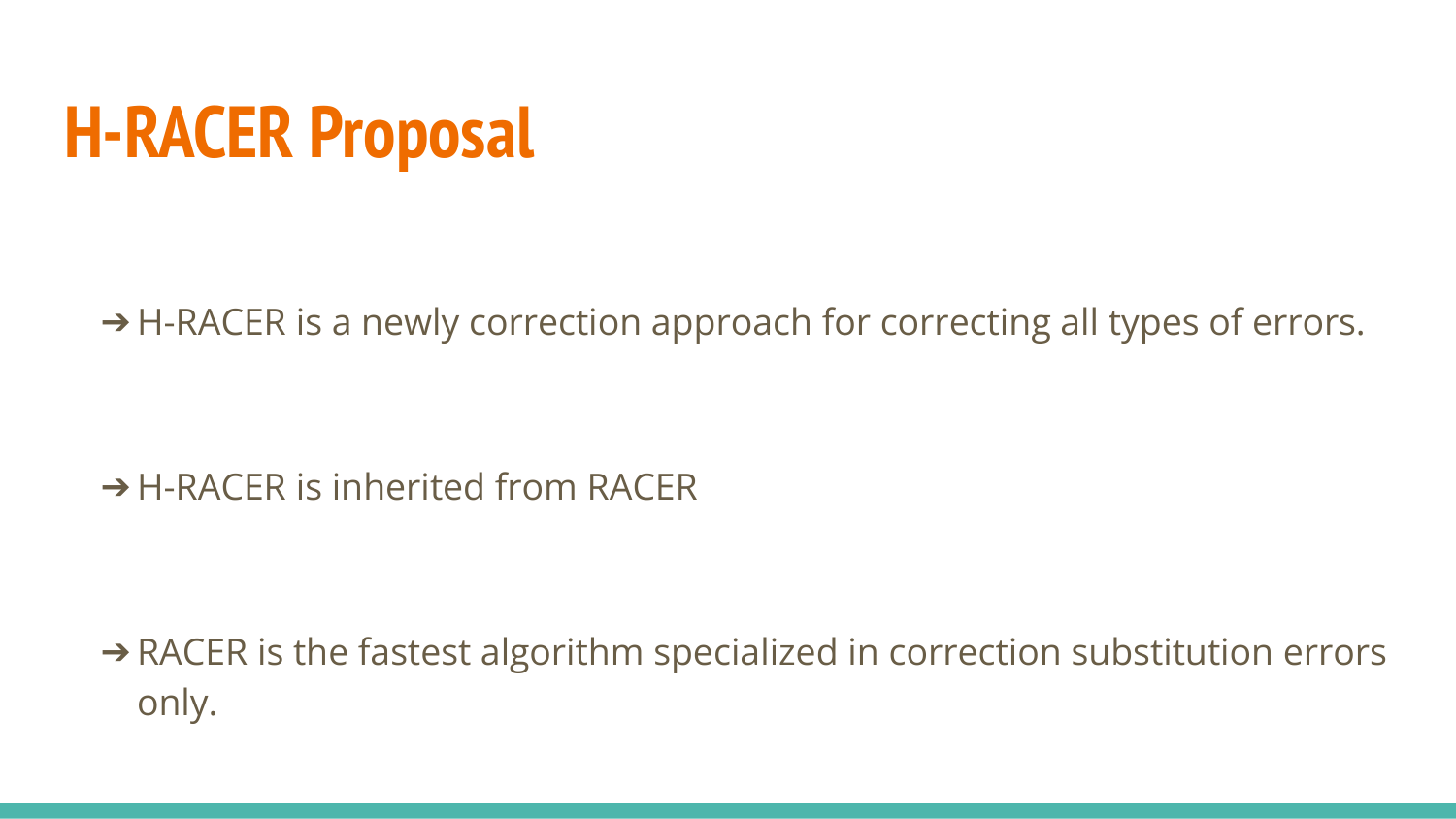

# H-RACER Proposal

H-RACER is a newly correction approach for correcting all types of errors.

H-RACER is inherited from RACER

RACER is the fastest algorithm specialized in correction substitution errors only.